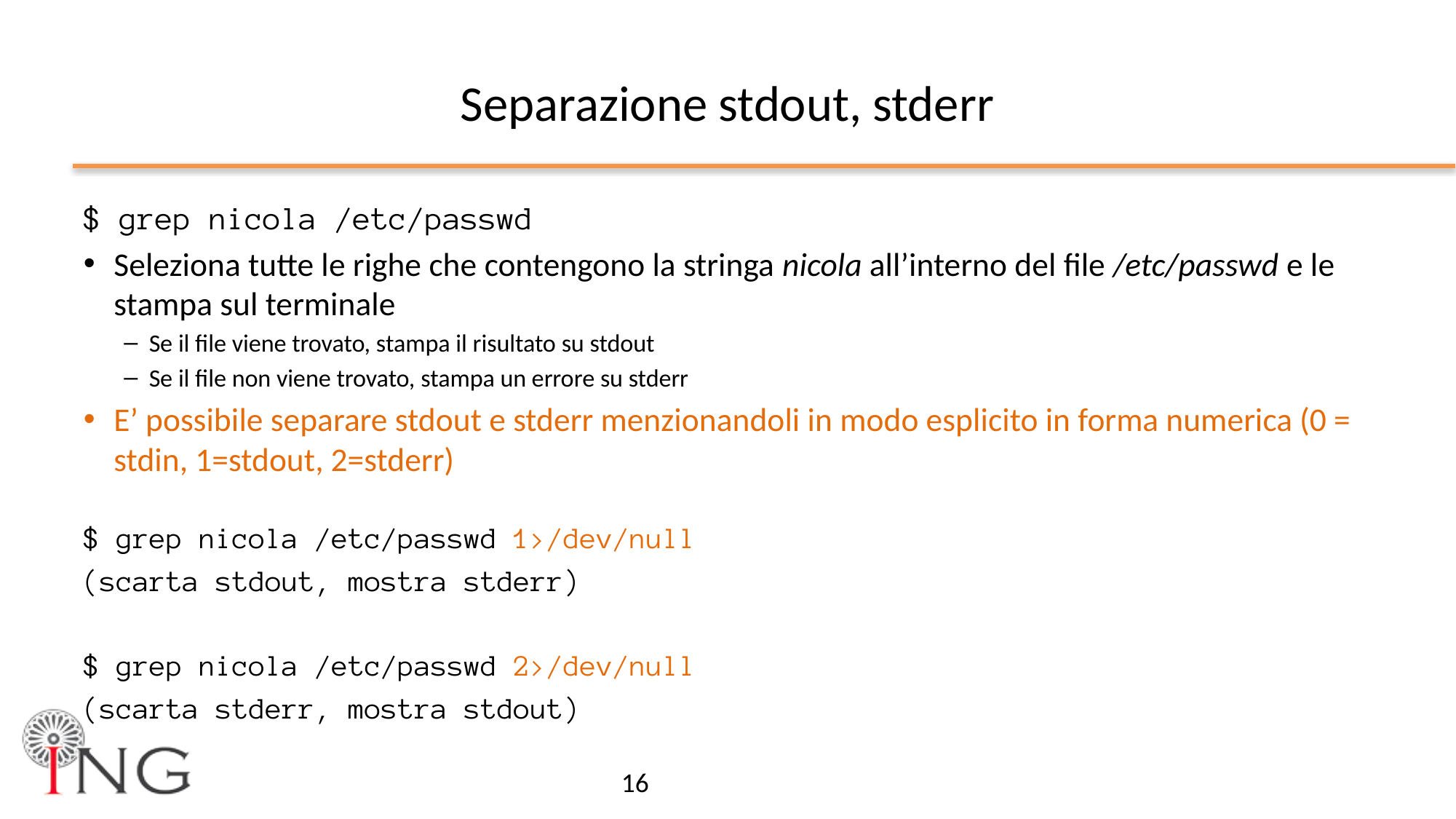

# Separazione stdout, stderr
$ grep nicola /etc/passwd
Seleziona tutte le righe che contengono la stringa nicola all’interno del file /etc/passwd e le stampa sul terminale
Se il file viene trovato, stampa il risultato su stdout
Se il file non viene trovato, stampa un errore su stderr
E’ possibile separare stdout e stderr menzionandoli in modo esplicito in forma numerica (0 = stdin, 1=stdout, 2=stderr)

$ grep nicola /etc/passwd 1>/dev/null
(scarta stdout, mostra stderr)

$ grep nicola /etc/passwd 2>/dev/null
(scarta stderr, mostra stdout)

16